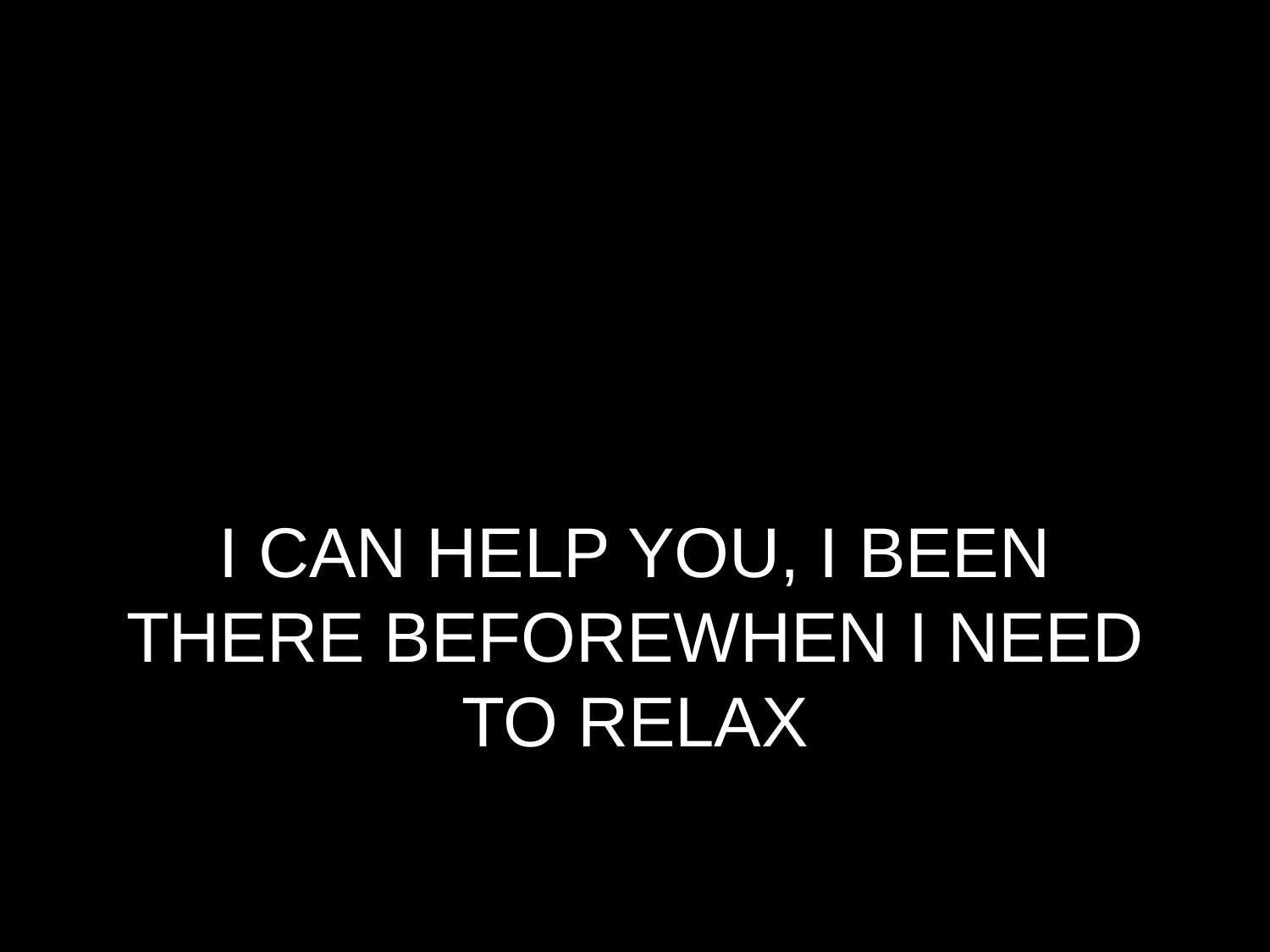

# I CAN HELP YOU, I BEEN THERE BEFOREWHEN I NEED TO RELAX